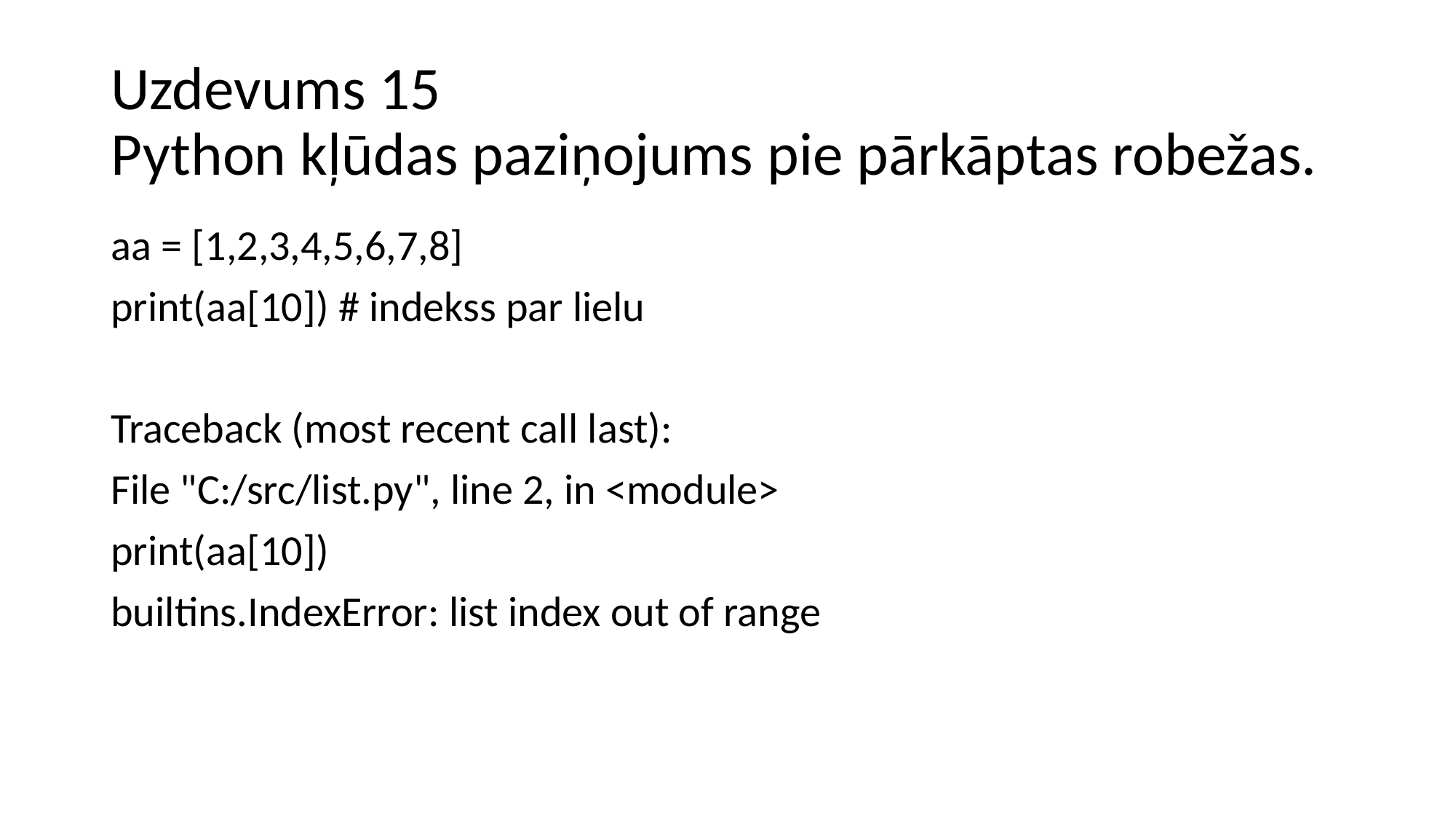

# Uzdevums 15 Python kļūdas paziņojums pie pārkāptas robežas.
aa = [1,2,3,4,5,6,7,8]
print(aa[10]) # indekss par lielu

Traceback (most recent call last):
File "C:/src/list.py", line 2, in <module>
print(aa[10])
builtins.IndexError: list index out of range